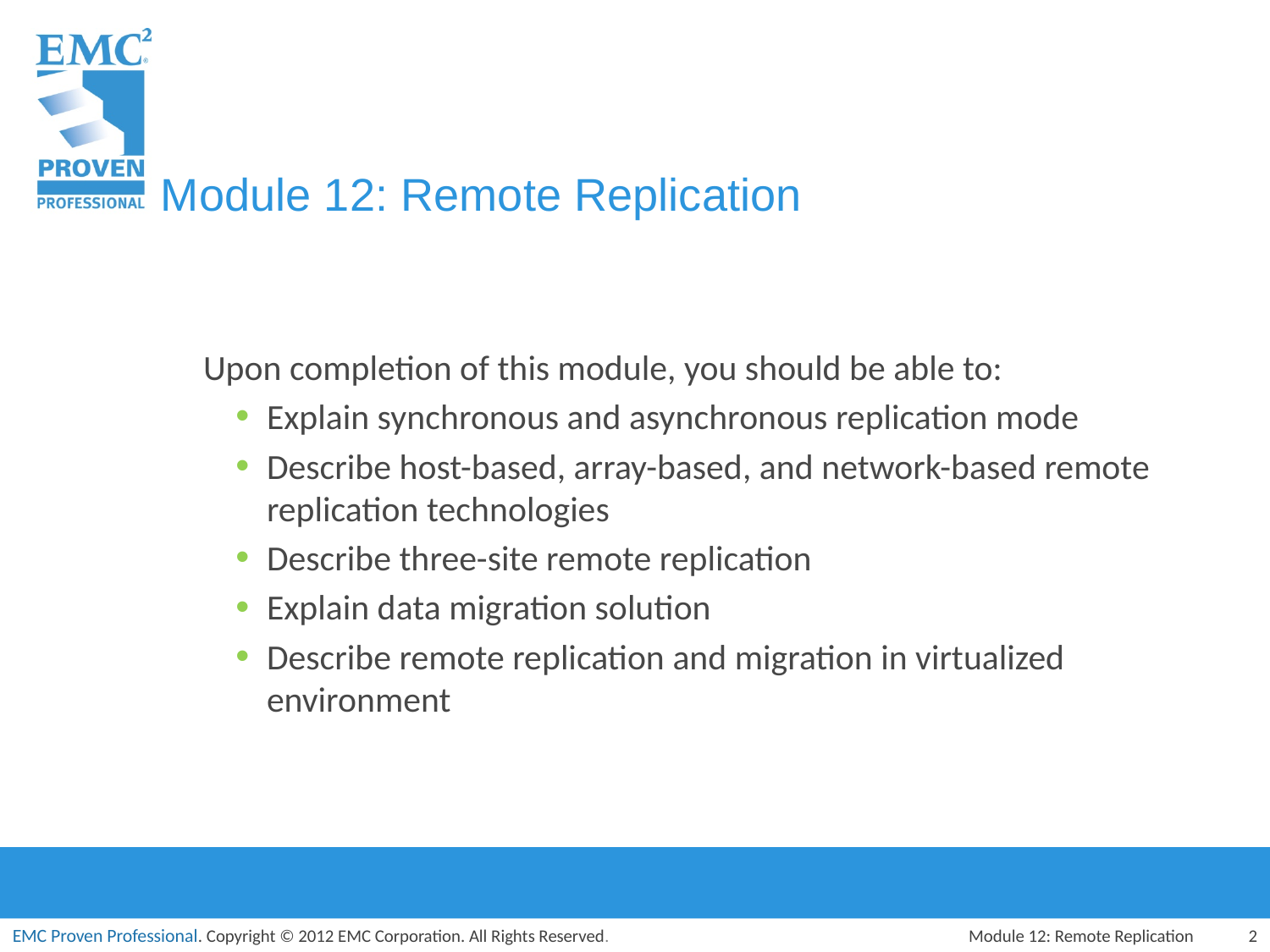

Module 12: Remote Replication
Upon completion of this module, you should be able to:
Explain synchronous and asynchronous replication mode
Describe host-based, array-based, and network-based remote replication technologies
Describe three-site remote replication
Explain data migration solution
Describe remote replication and migration in virtualized environment
Module 12: Remote Replication
2